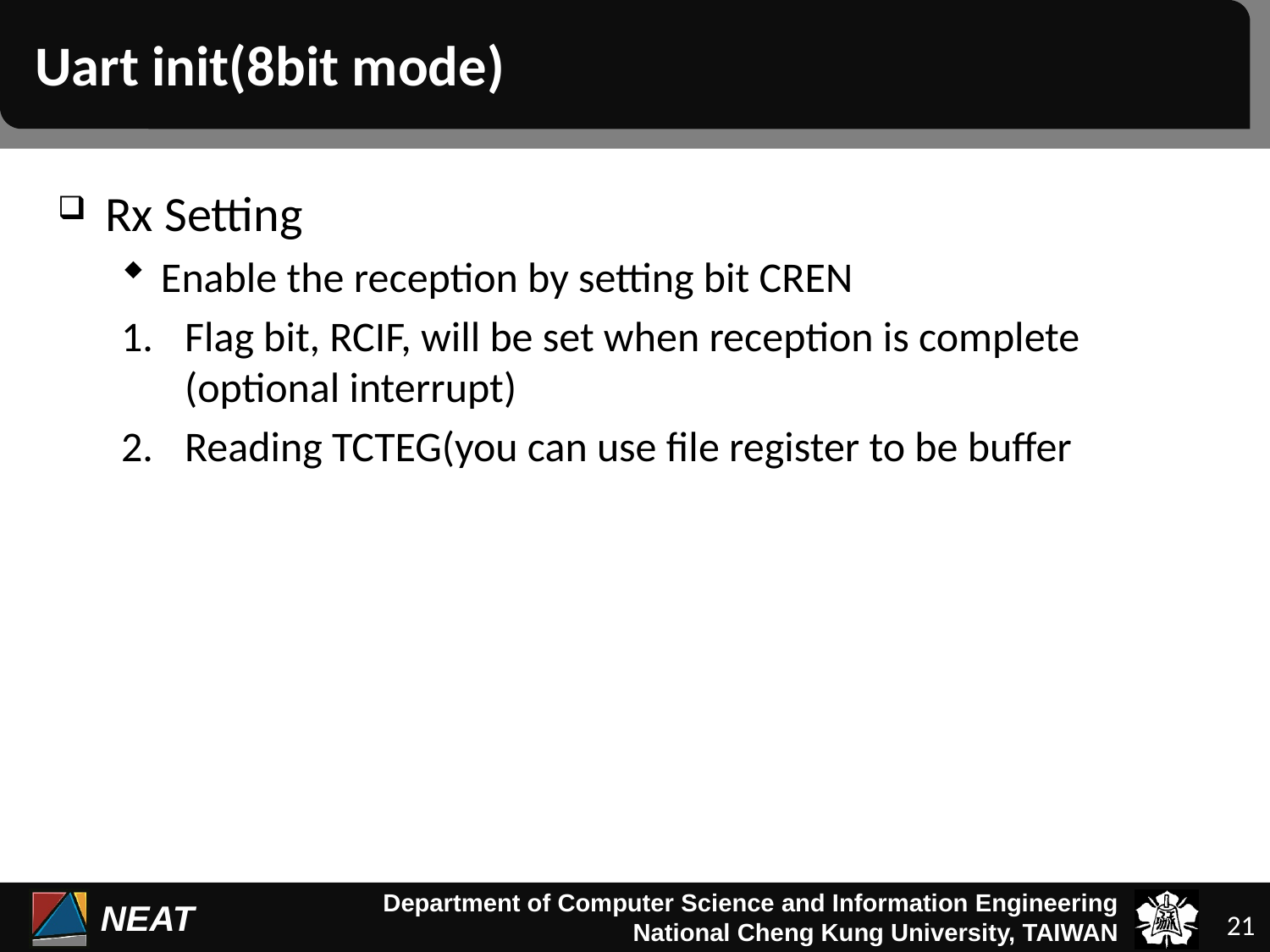

# Uart init(8bit mode)
Rx Setting
Enable the reception by setting bit CREN
Flag bit, RCIF, will be set when reception is complete (optional interrupt)
Reading TCTEG(you can use file register to be buffer